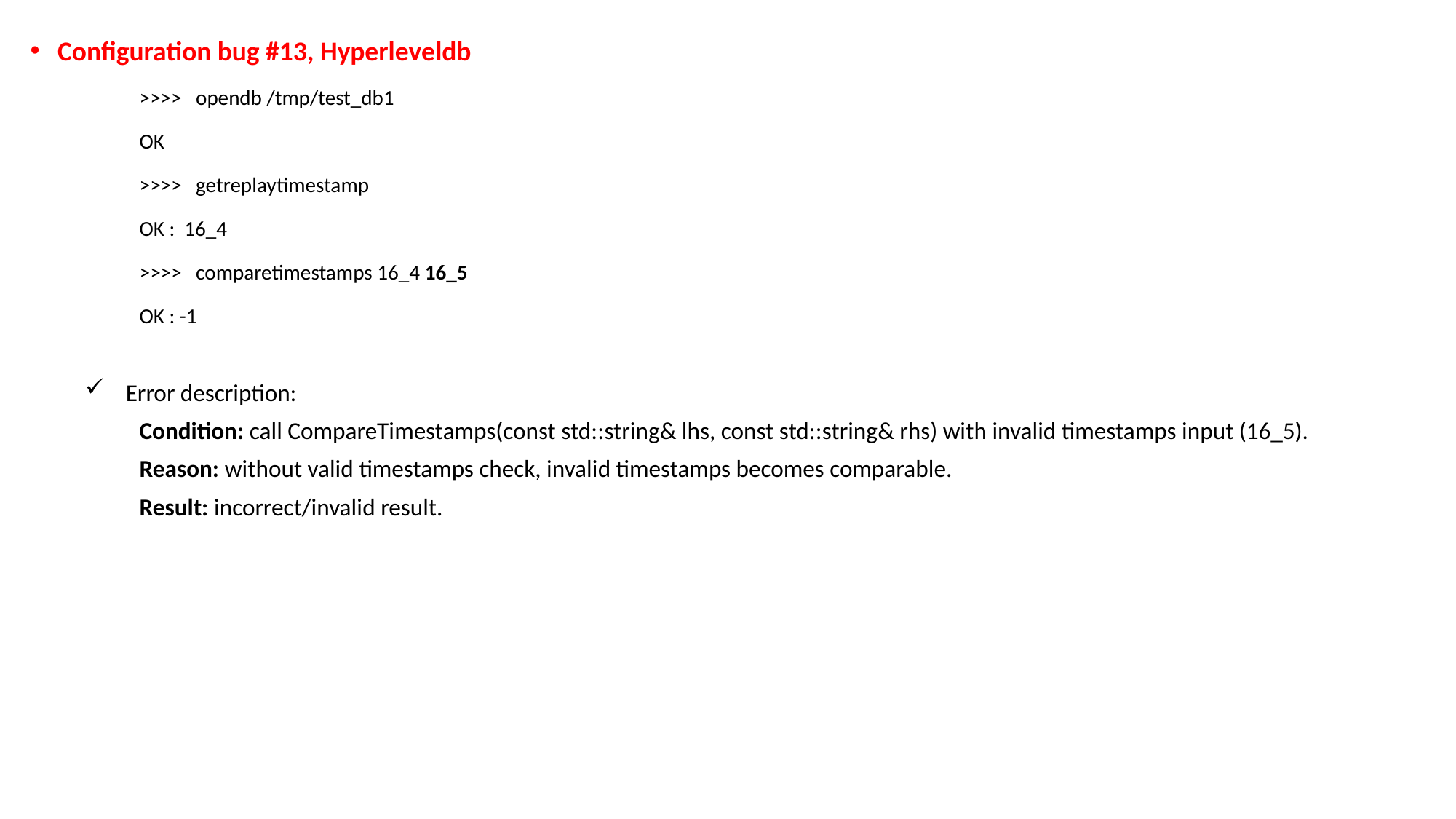

Configuration bug #13, Hyperleveldb
>>>>   opendb /tmp/test_db1
OK
>>>>   getreplaytimestamp
OK :  16_4
>>>>   comparetimestamps 16_4 16_5
OK : -1

Error description:
Condition: call CompareTimestamps(const std::string& lhs, const std::string& rhs) with invalid timestamps input (16_5).
Reason: without valid timestamps check, invalid timestamps becomes comparable.
Result: incorrect/invalid result.